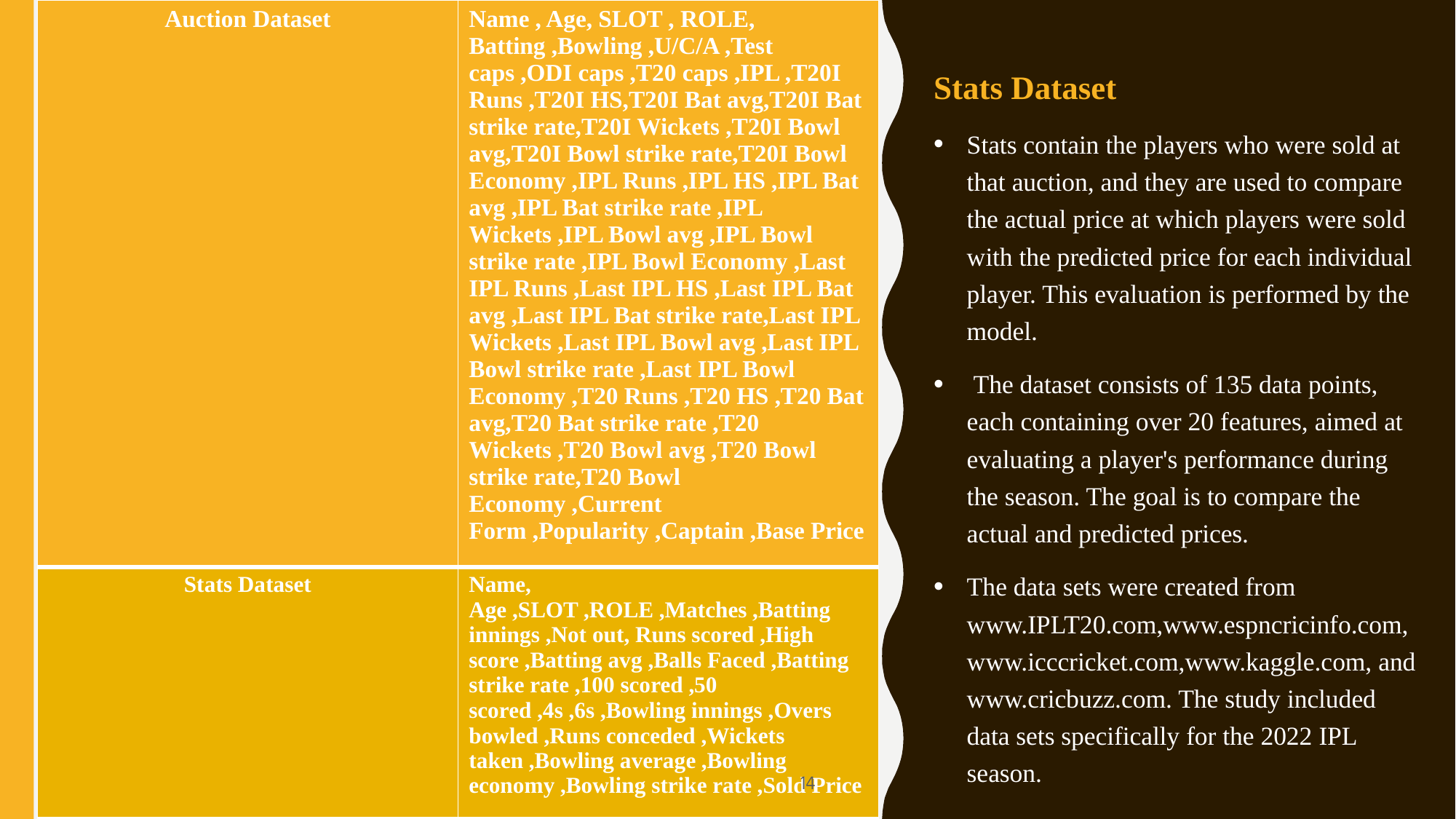

| Auction Dataset | Name , Age, SLOT , ROLE, Batting ,Bowling ,U/C/A ,Test caps ,ODI caps ,T20 caps ,IPL ,T20I Runs ,T20I HS,T20I Bat avg,T20I Bat strike rate,T20I Wickets ,T20I Bowl avg,T20I Bowl strike rate,T20I Bowl Economy ,IPL Runs ,IPL HS ,IPL Bat avg ,IPL Bat strike rate ,IPL Wickets ,IPL Bowl avg ,IPL Bowl strike rate ,IPL Bowl Economy ,Last IPL Runs ,Last IPL HS ,Last IPL Bat avg ,Last IPL Bat strike rate,Last IPL Wickets ,Last IPL Bowl avg ,Last IPL Bowl strike rate ,Last IPL Bowl Economy ,T20 Runs ,T20 HS ,T20 Bat avg,T20 Bat strike rate ,T20 Wickets ,T20 Bowl avg ,T20 Bowl strike rate,T20 Bowl Economy ,Current Form ,Popularity ,Captain ,Base Price |
| --- | --- |
Stats Dataset
Stats contain the players who were sold at that auction, and they are used to compare the actual price at which players were sold with the predicted price for each individual player. This evaluation is performed by the model.
 The dataset consists of 135 data points, each containing over 20 features, aimed at evaluating a player's performance during the season. The goal is to compare the actual and predicted prices.
The data sets were created from www.IPLT20.com,www.espncricinfo.com,www.icccricket.com,www.kaggle.com, and www.cricbuzz.com. The study included data sets specifically for the 2022 IPL season.
| Stats Dataset | Name, Age ,SLOT ,ROLE ,Matches ,Batting innings ,Not out, Runs scored ,High score ,Batting avg ,Balls Faced ,Batting strike rate ,100 scored ,50 scored ,4s ,6s ,Bowling innings ,Overs bowled ,Runs conceded ,Wickets taken ,Bowling average ,Bowling economy ,Bowling strike rate ,Sold Price |
| --- | --- |
14